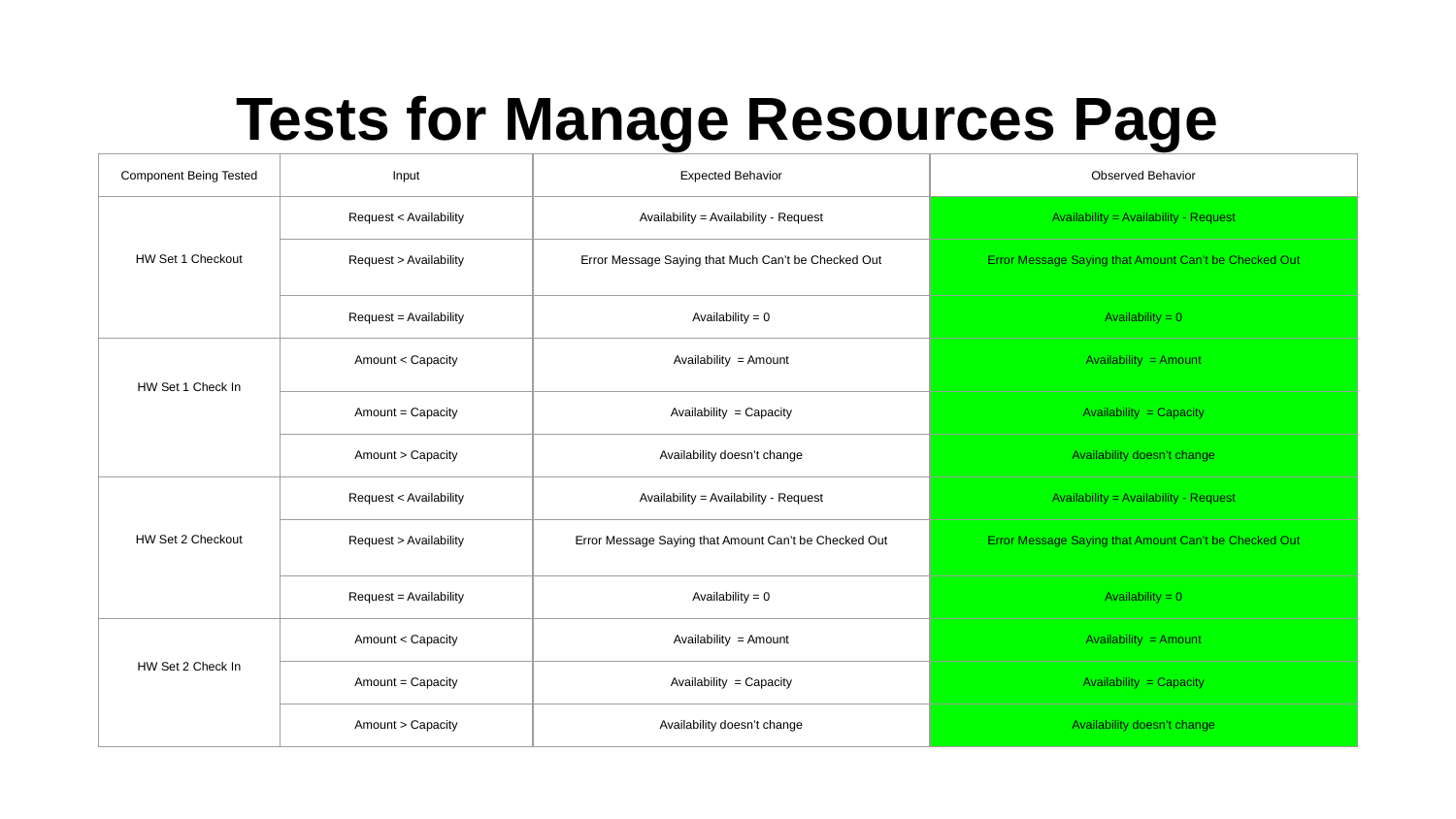

# Tests for Manage Resources Page
| Component Being Tested | Input | Expected Behavior | Observed Behavior |
| --- | --- | --- | --- |
| HW Set 1 Checkout | Request < Availability | Availability = Availability - Request | Availability = Availability - Request |
|  | Request > Availability | Error Message Saying that Much Can’t be Checked Out | Error Message Saying that Amount Can’t be Checked Out |
|  | Request = Availability | Availability = 0 | Availability = 0 |
| HW Set 1 Check In | Amount < Capacity | Availability = Amount | Availability = Amount |
|  | Amount = Capacity | Availability = Capacity | Availability = Capacity |
|  | Amount > Capacity | Availability doesn’t change | Availability doesn’t change |
| HW Set 2 Checkout | Request < Availability | Availability = Availability - Request | Availability = Availability - Request |
|  | Request > Availability | Error Message Saying that Amount Can’t be Checked Out | Error Message Saying that Amount Can’t be Checked Out |
|  | Request = Availability | Availability = 0 | Availability = 0 |
| HW Set 2 Check In | Amount < Capacity | Availability = Amount | Availability = Amount |
|  | Amount = Capacity | Availability = Capacity | Availability = Capacity |
|  | Amount > Capacity | Availability doesn’t change | Availability doesn’t change |